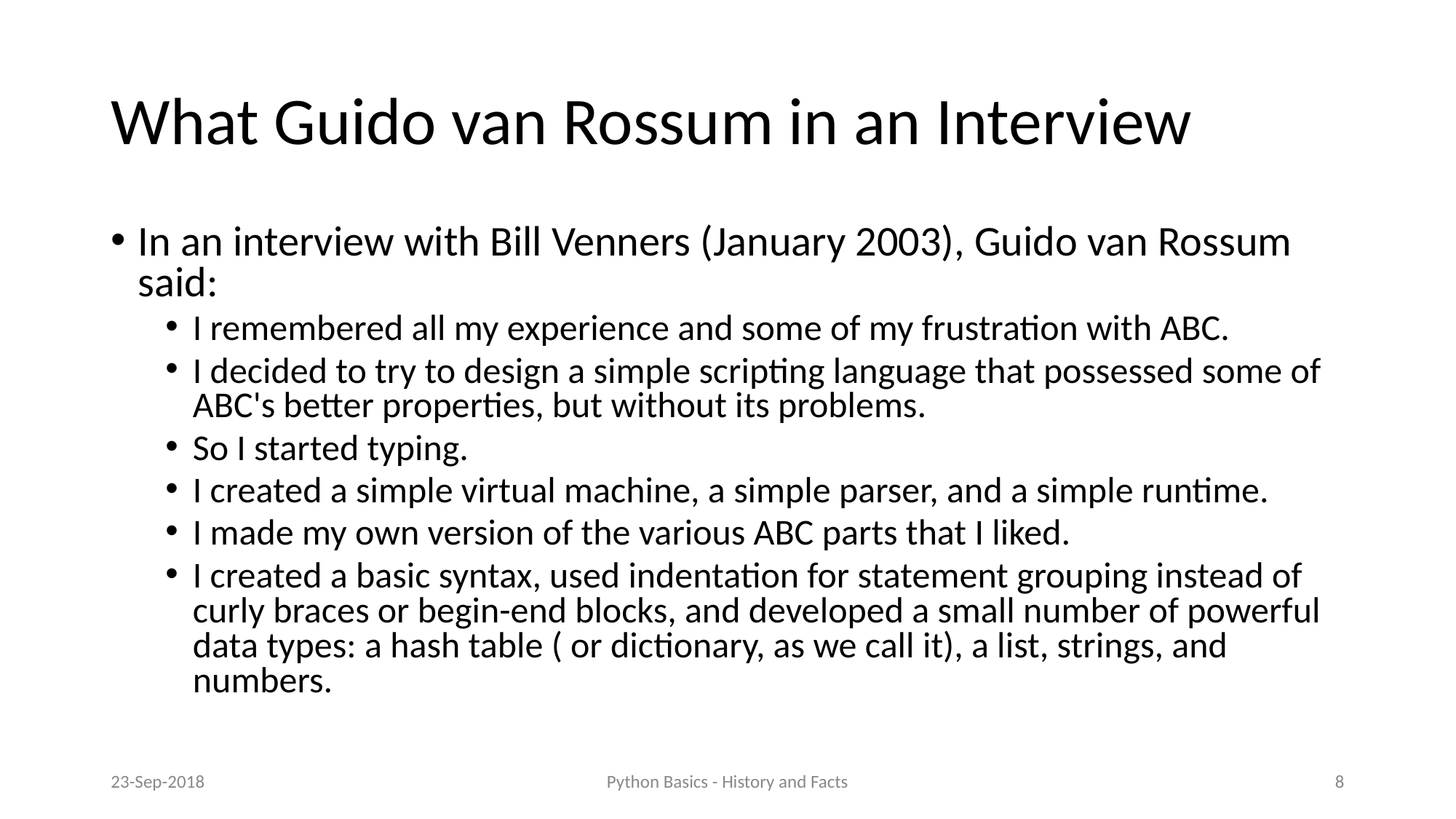

# What Guido van Rossum in an Interview
In an interview with Bill Venners (January 2003), Guido van Rossum said:
I remembered all my experience and some of my frustration with ABC.
I decided to try to design a simple scripting language that possessed some of ABC's better properties, but without its problems.
So I started typing.
I created a simple virtual machine, a simple parser, and a simple runtime.
I made my own version of the various ABC parts that I liked.
I created a basic syntax, used indentation for statement grouping instead of curly braces or begin-end blocks, and developed a small number of powerful data types: a hash table ( or dictionary, as we call it), a list, strings, and numbers.
23-Sep-2018
Python Basics - History and Facts
8